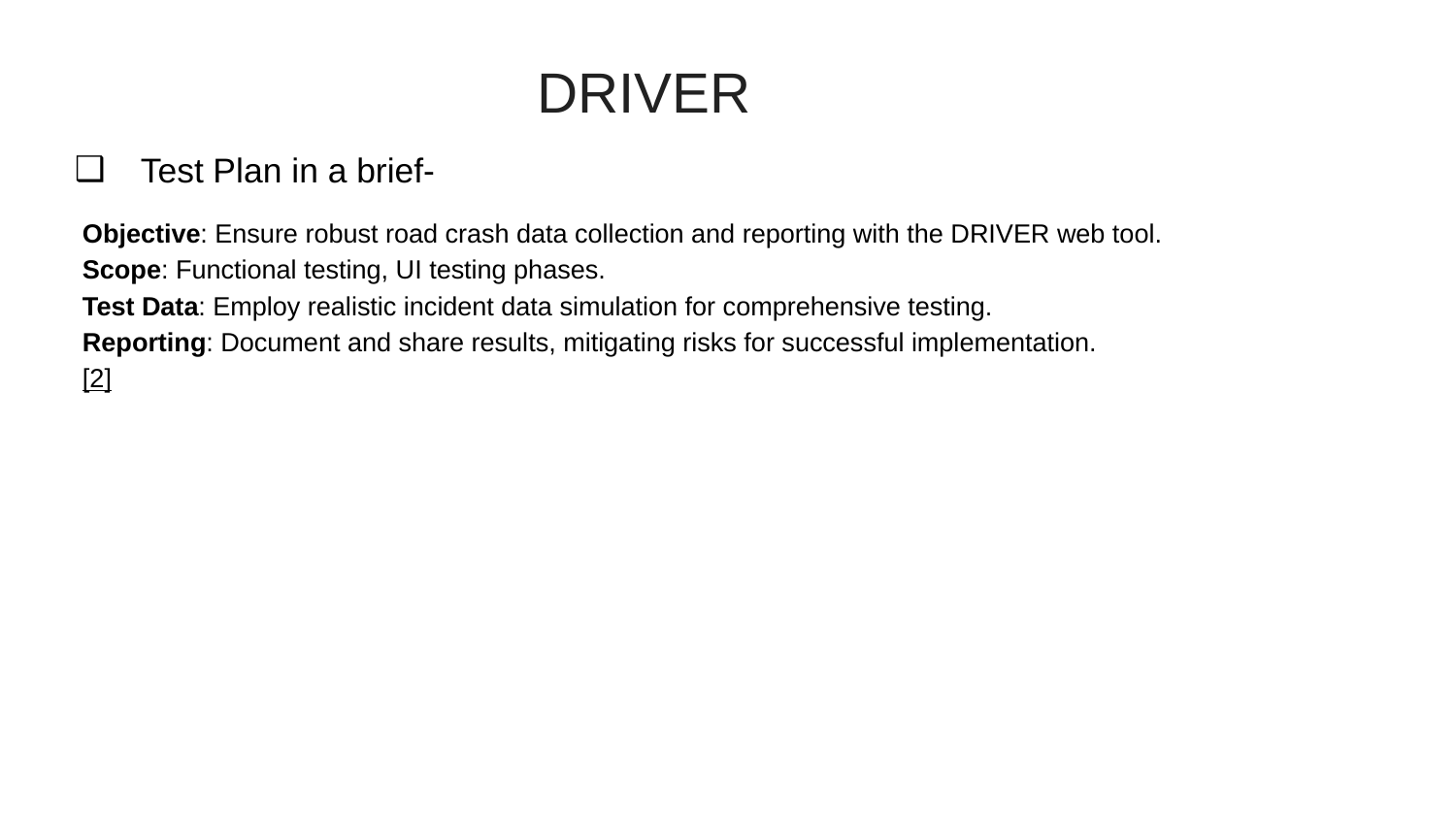

# DRIVER
Test Plan in a brief-
Objective: Ensure robust road crash data collection and reporting with the DRIVER web tool.
Scope: Functional testing, UI testing phases.
Test Data: Employ realistic incident data simulation for comprehensive testing.
Reporting: Document and share results, mitigating risks for successful implementation.
[2]